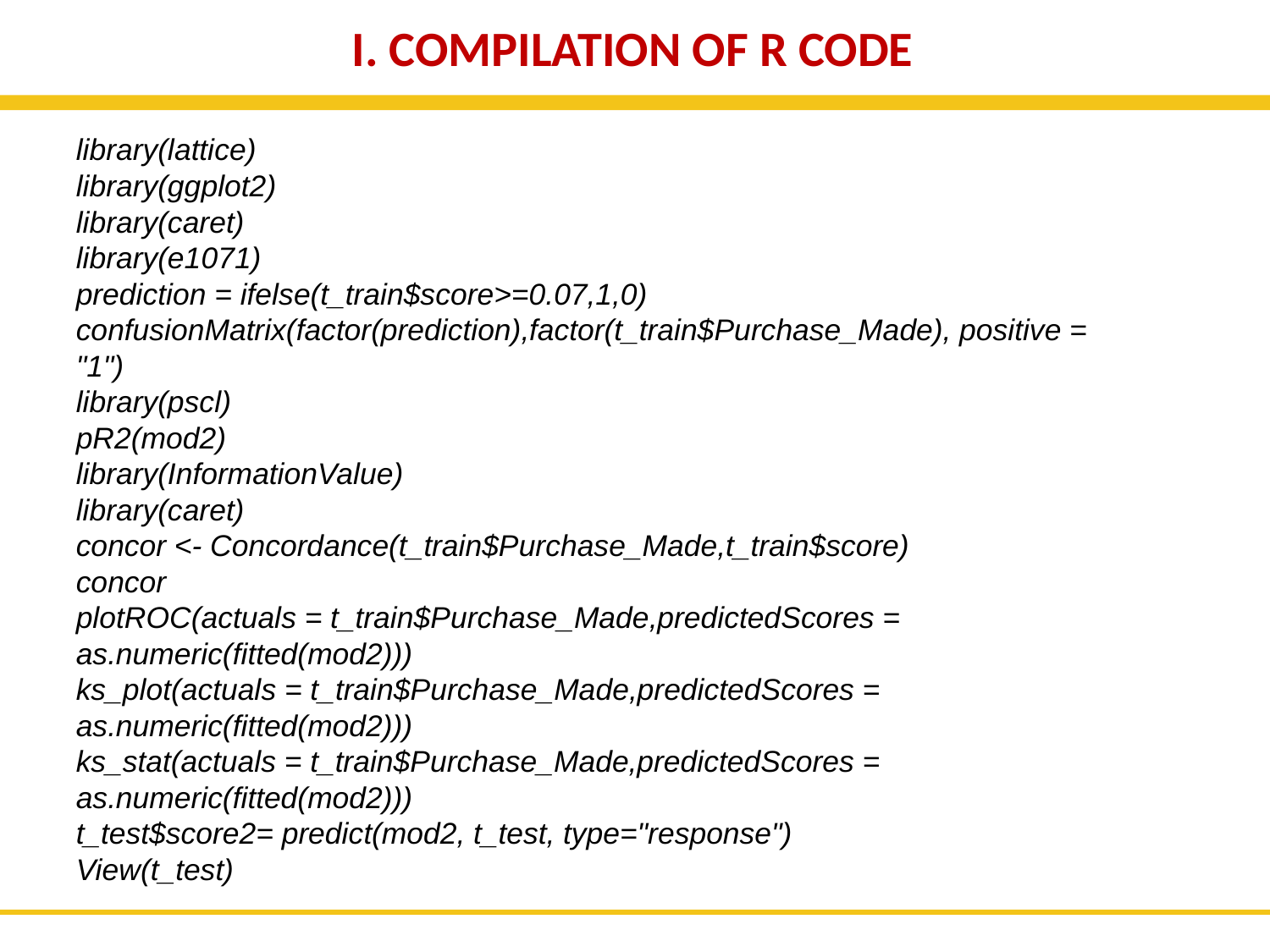

I. COMPILATION OF R CODE

library(lattice)
library(ggplot2)
library(caret)
library(e1071)
prediction = ifelse(t_train$score>=0.07,1,0)
confusionMatrix(factor(prediction),factor(t_train$Purchase_Made), positive = "1")
library(pscl)
pR2(mod2)
library(InformationValue)
library(caret)
concor <- Concordance(t_train$Purchase_Made,t_train$score)
concor
plotROC(actuals = t_train$Purchase_Made,predictedScores = as.numeric(fitted(mod2)))
ks_plot(actuals = t_train$Purchase_Made,predictedScores = as.numeric(fitted(mod2)))
ks_stat(actuals = t_train$Purchase_Made,predictedScores = as.numeric(fitted(mod2)))
t_test$score2= predict(mod2, t_test, type="response")
View(t_test)